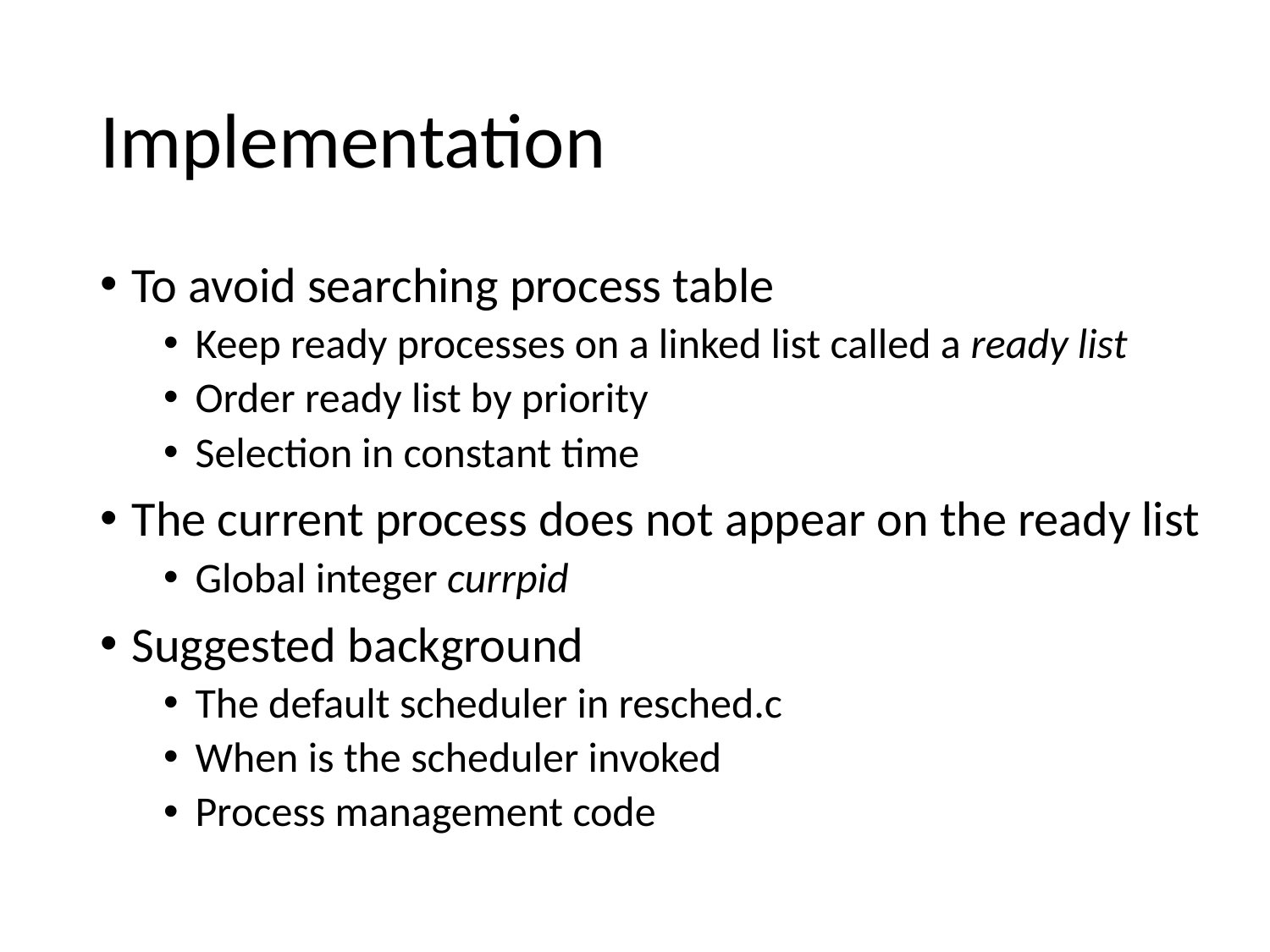

# Implementation
To avoid searching process table
Keep ready processes on a linked list called a ready list
Order ready list by priority
Selection in constant time
The current process does not appear on the ready list
Global integer currpid
Suggested background
The default scheduler in resched.c
When is the scheduler invoked
Process management code